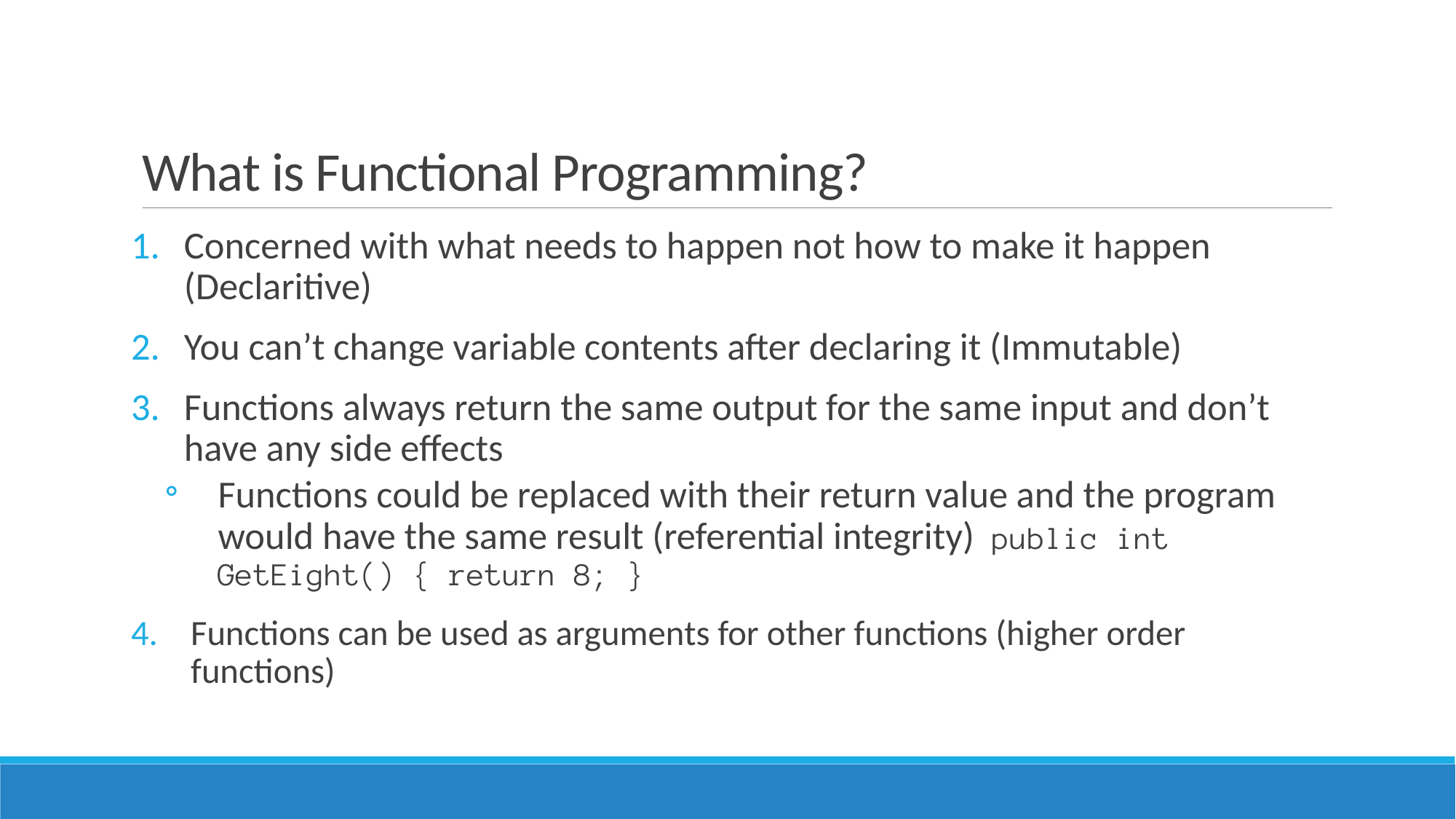

# What is Functional Programming?
Concerned with what needs to happen not how to make it happen (Declaritive)
You can’t change variable contents after declaring it (Immutable)
Functions always return the same output for the same input and don’t have any side effects
Functions could be replaced with their return value and the program would have the same result (referential integrity)  public int GetEight() { return 8; }
Functions can be used as arguments for other functions (higher order functions)